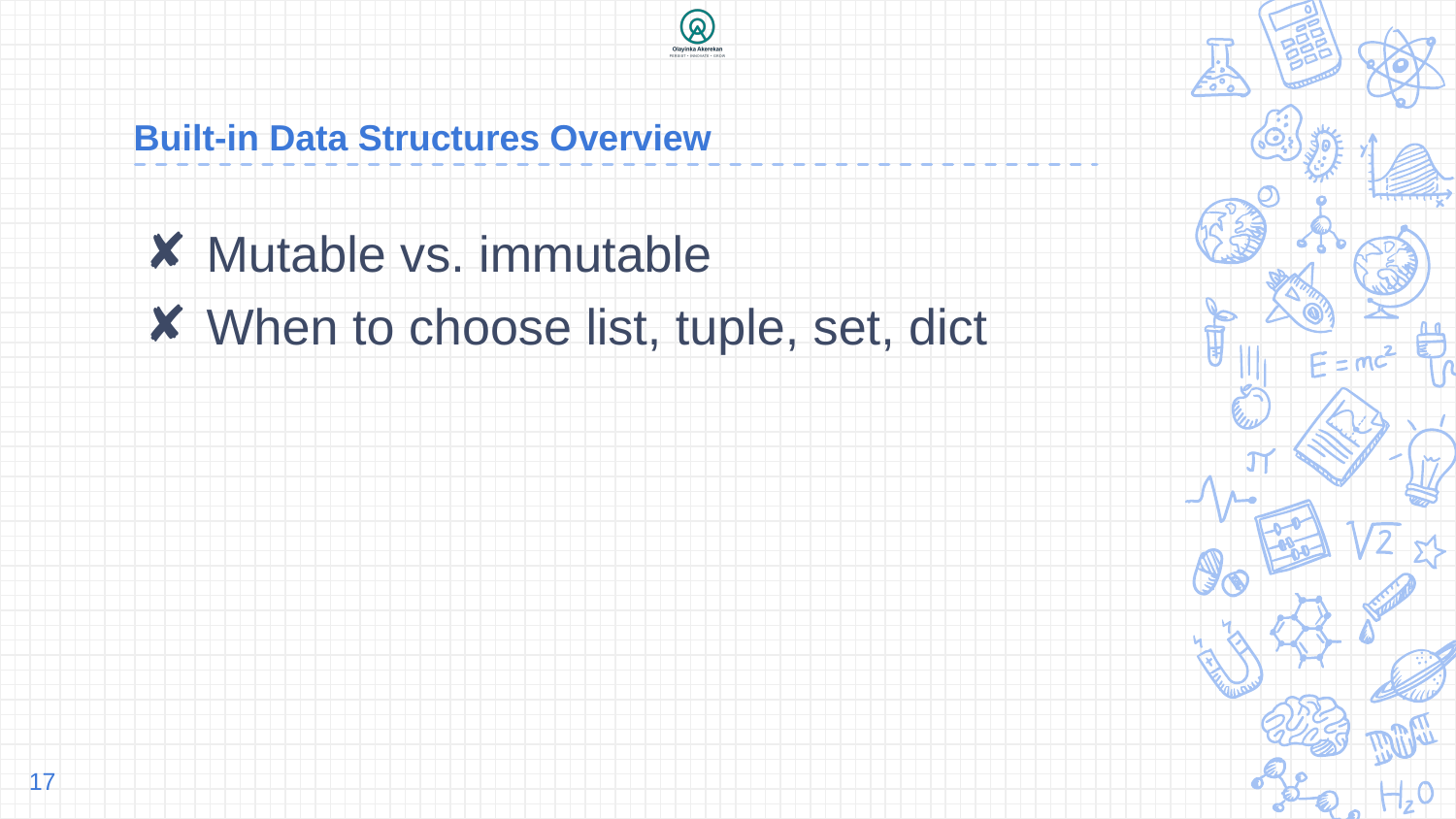

# Built-in Data Structures Overview
Mutable vs. immutable
When to choose list, tuple, set, dict
17